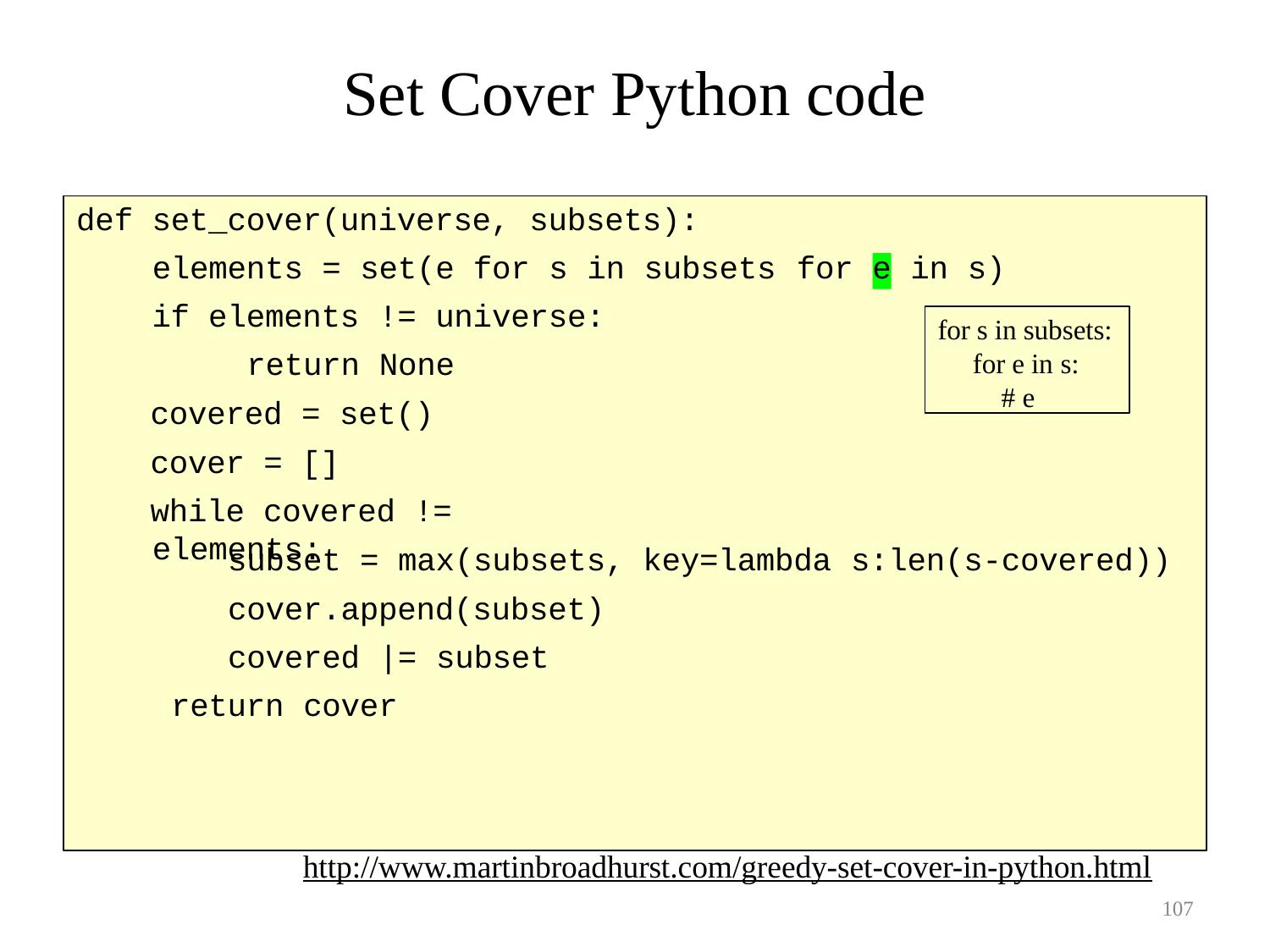

# Set Cover Python code

def set_cover(universe, subsets):
elements = set(e for s in subsets
for e in s)

if elements != universe:  return None
covered = set()
cover = []
while covered != elements:

for s in subsets:  for e in s:
# e
subset = max(subsets, key=lambda s:len(s-covered))
cover.append(subset)
covered |= subset  return cover
http://www.martinbroadhurst.com/greedy-set-cover-in-python.html
107